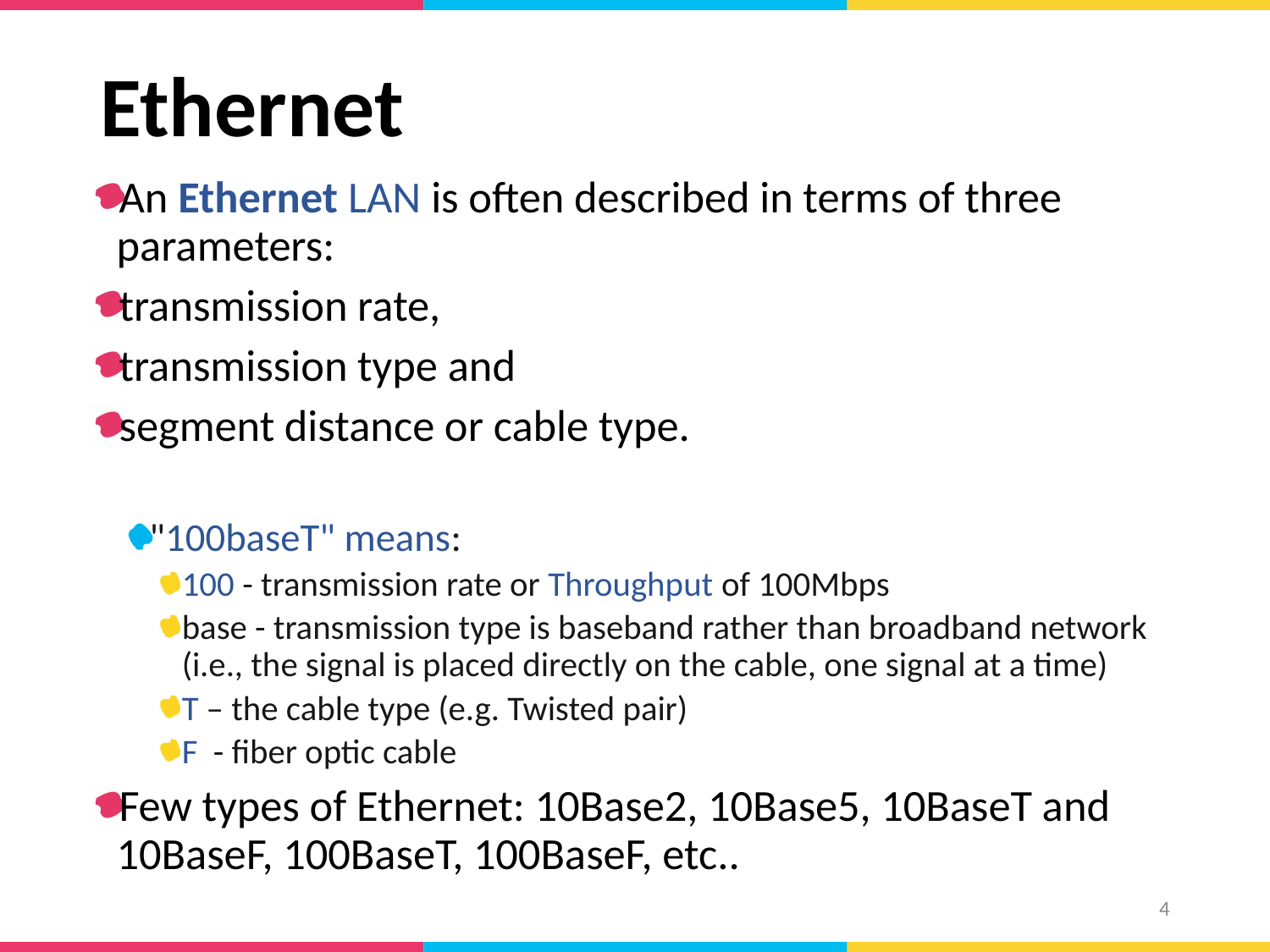

# Ethernet
An Ethernet LAN is often described in terms of three parameters:
transmission rate,
transmission type and
segment distance or cable type.

"100baseT" means:
100 - transmission rate or Throughput of 100Mbps
base - transmission type is baseband rather than broadband network (i.e., the signal is placed directly on the cable, one signal at a time)
T – the cable type (e.g. Twisted pair)
F  - fiber optic cable
Few types of Ethernet: 10Base2, 10Base5, 10BaseT and 10BaseF, 100BaseT, 100BaseF, etc..
4